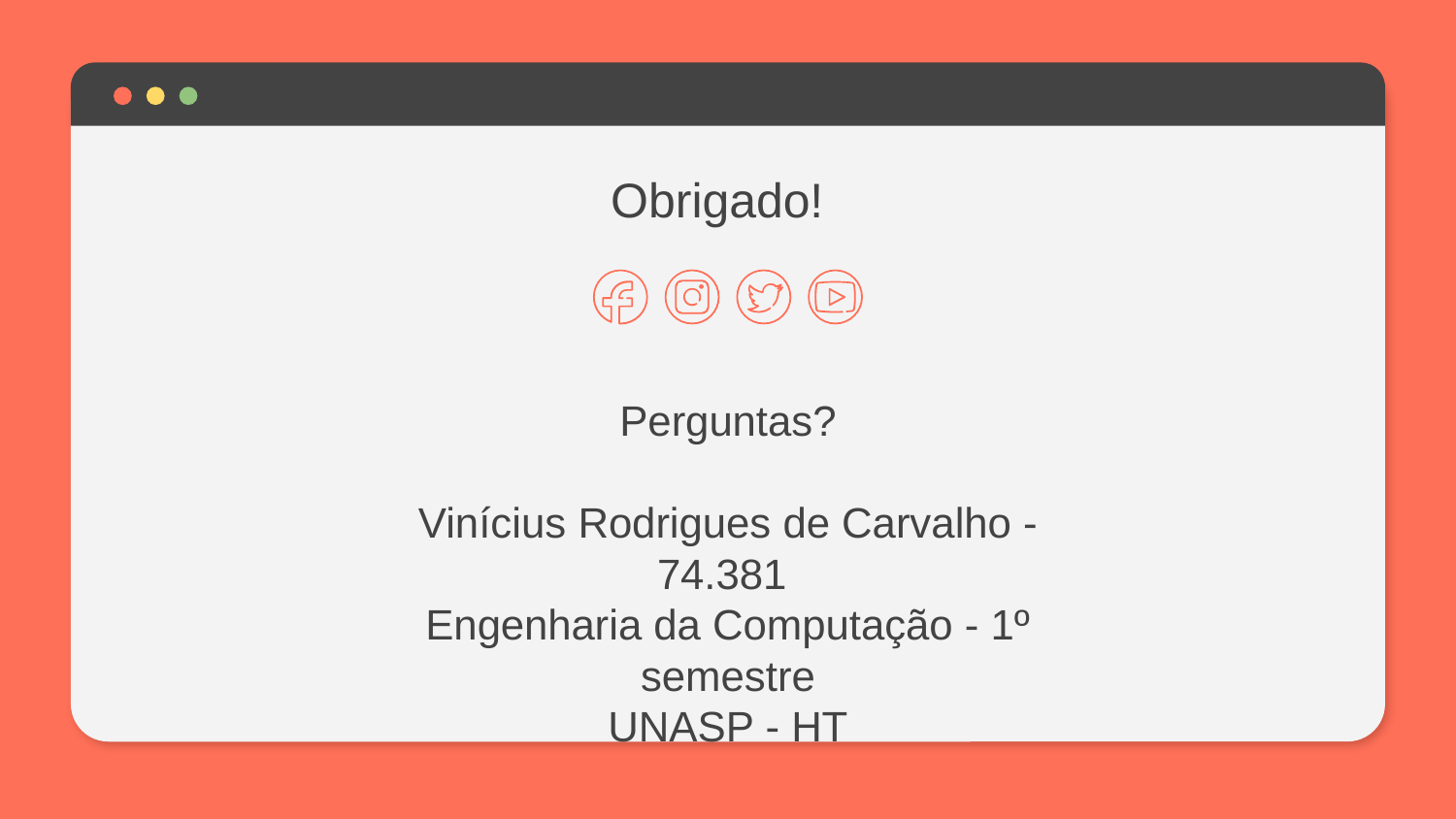

# Obrigado!

Perguntas?

Vinícius Rodrigues de Carvalho - 74.381
Engenharia da Computação - 1º semestre
UNASP - HT